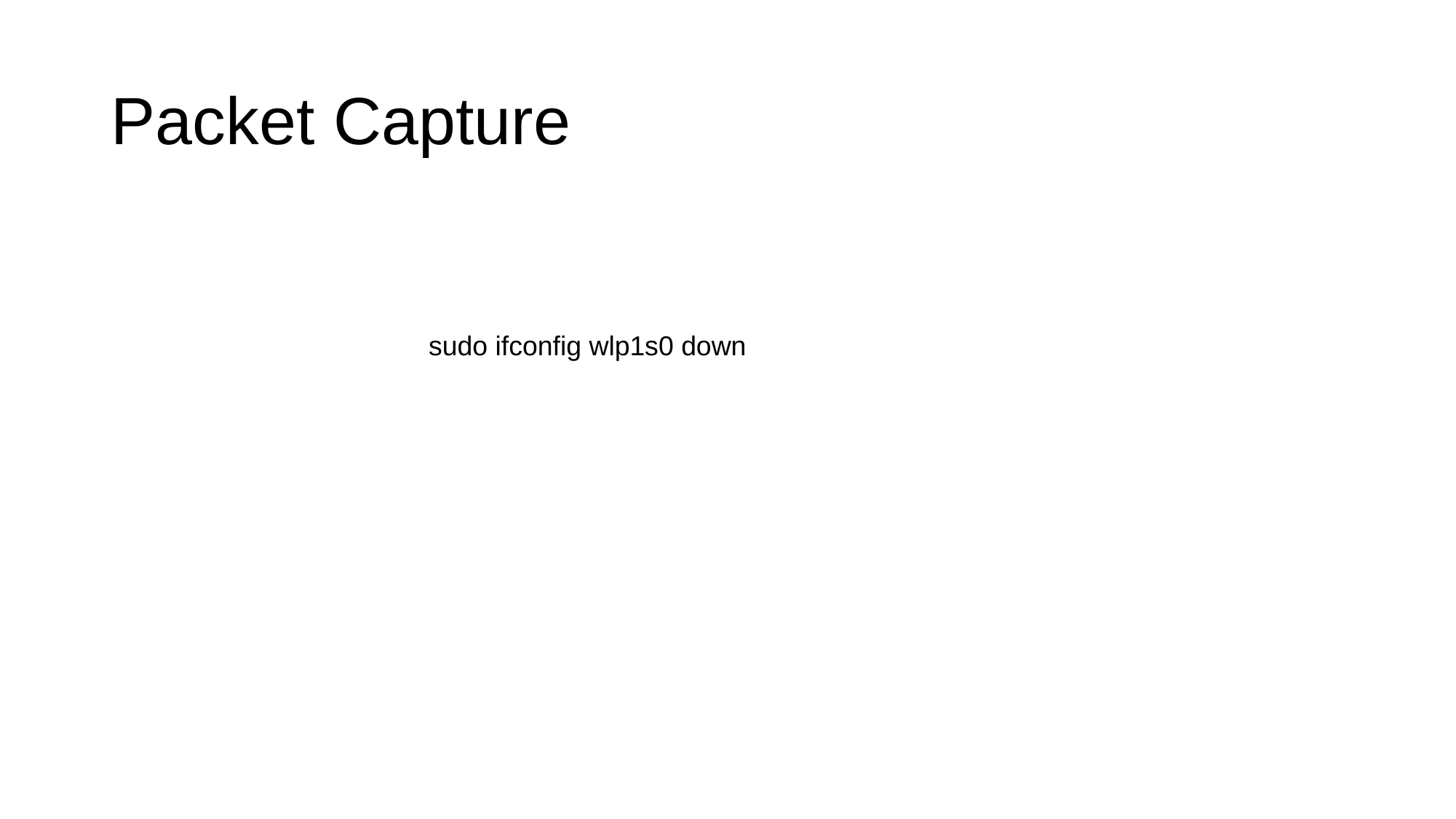

# Packet Capture
sudo ifconfig wlp1s0 down